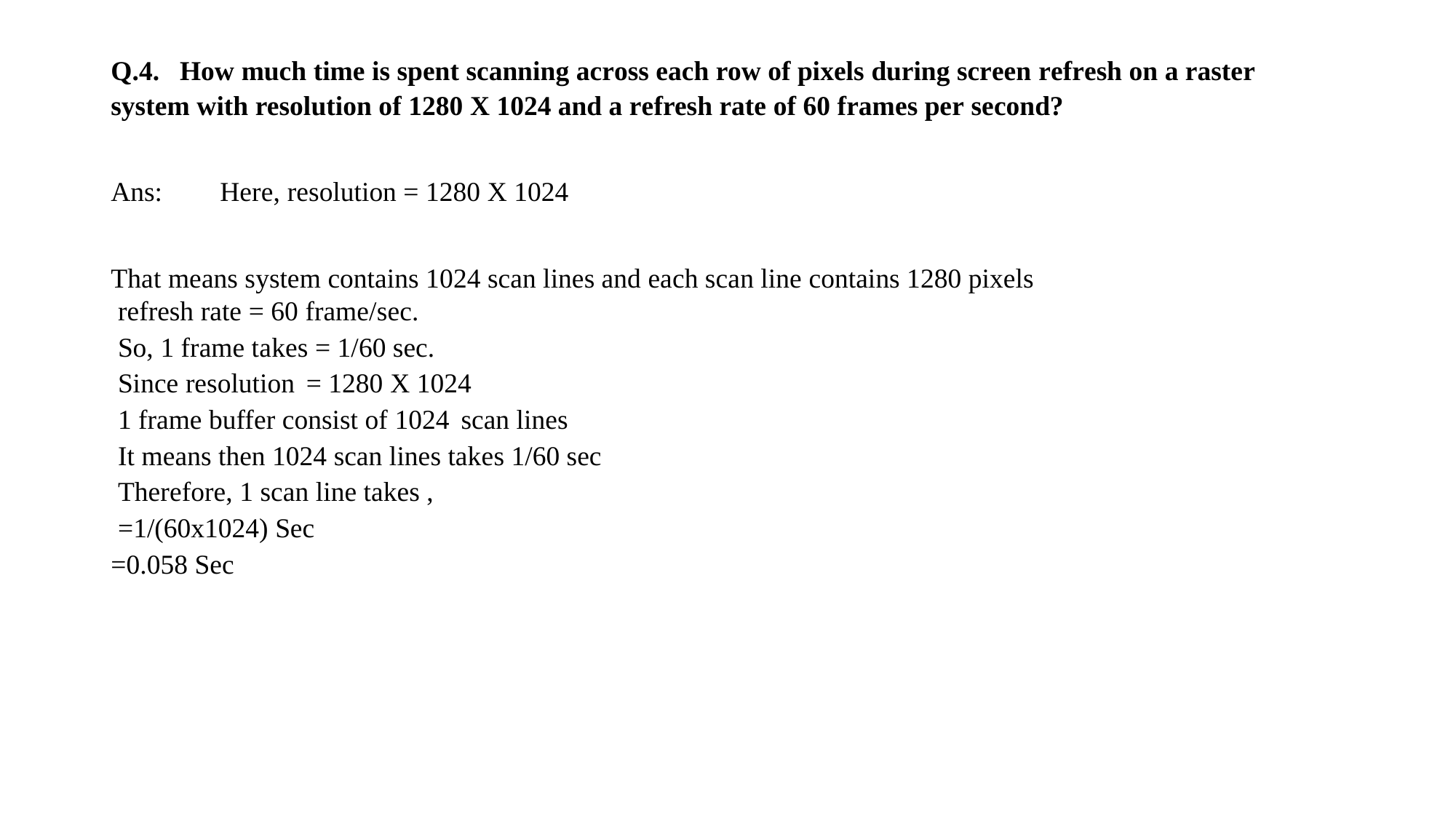

Q.4. How much time is spent scanning across each row of pixels during screen refresh on a raster system with resolution of 1280 X 1024 and a refresh rate of 60 frames per second?

Ans:	Here, resolution = 1280 X 1024

That means system contains 1024 scan lines and each scan line contains 1280 pixels
 refresh rate = 60 frame/sec.
 So, 1 frame takes = 1/60 sec.
 Since resolution = 1280 X 1024
 1 frame buffer consist of 1024 scan lines
 It means then 1024 scan lines takes 1/60 sec
 Therefore, 1 scan line takes ,
 =1/(60x1024) Sec
=0.058 Sec